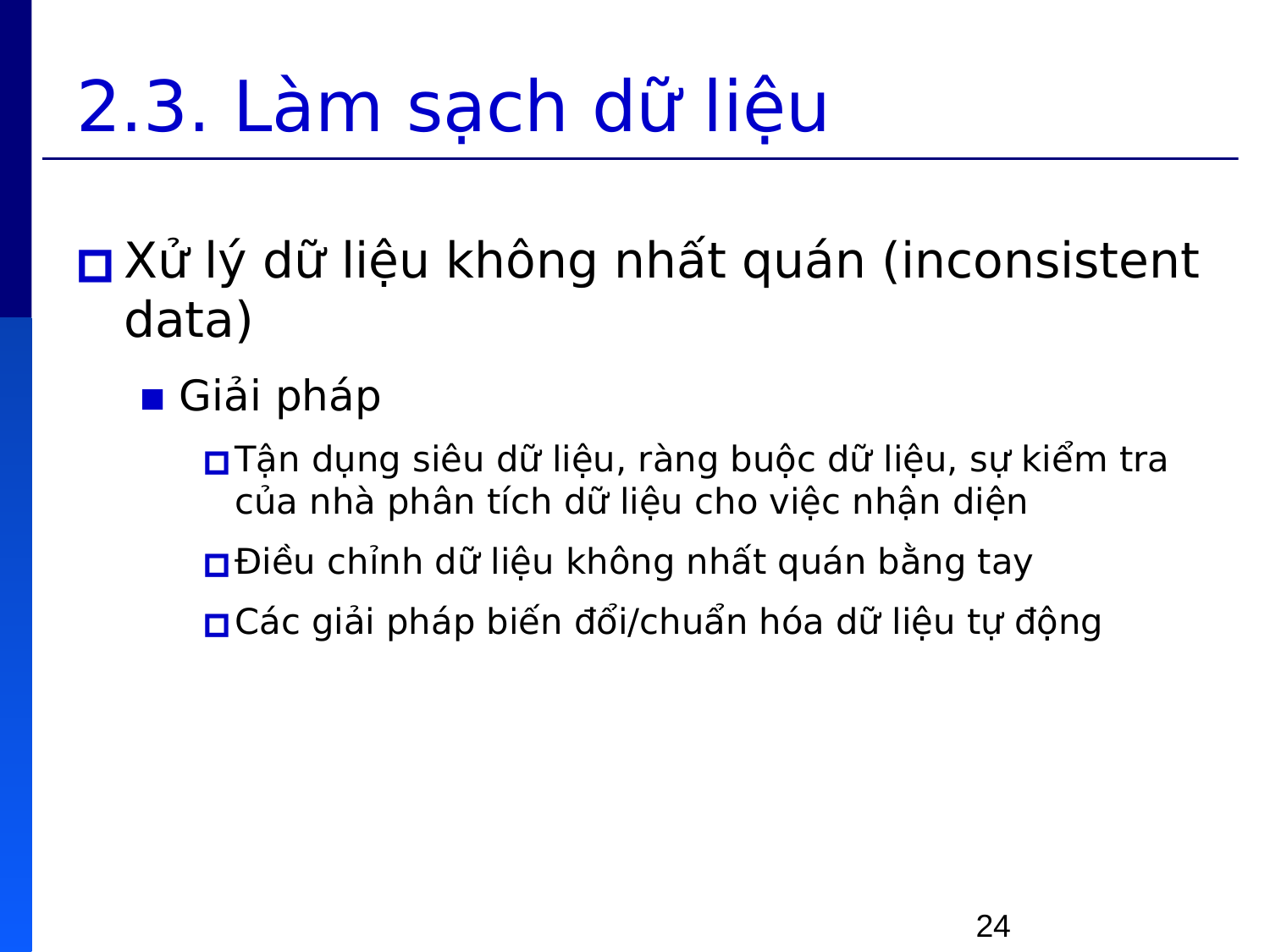

# 2.3. Làm sạch dữ liệu
Xử lý dữ liệu không nhất quán (inconsistent data)
Giải pháp
Tận dụng siêu dữ liệu, ràng buộc dữ liệu, sự kiểm tra của nhà phân tích dữ liệu cho việc nhận diện
Điều chỉnh dữ liệu không nhất quán bằng tay
Các giải pháp biến đổi/chuẩn hóa dữ liệu tự động

24